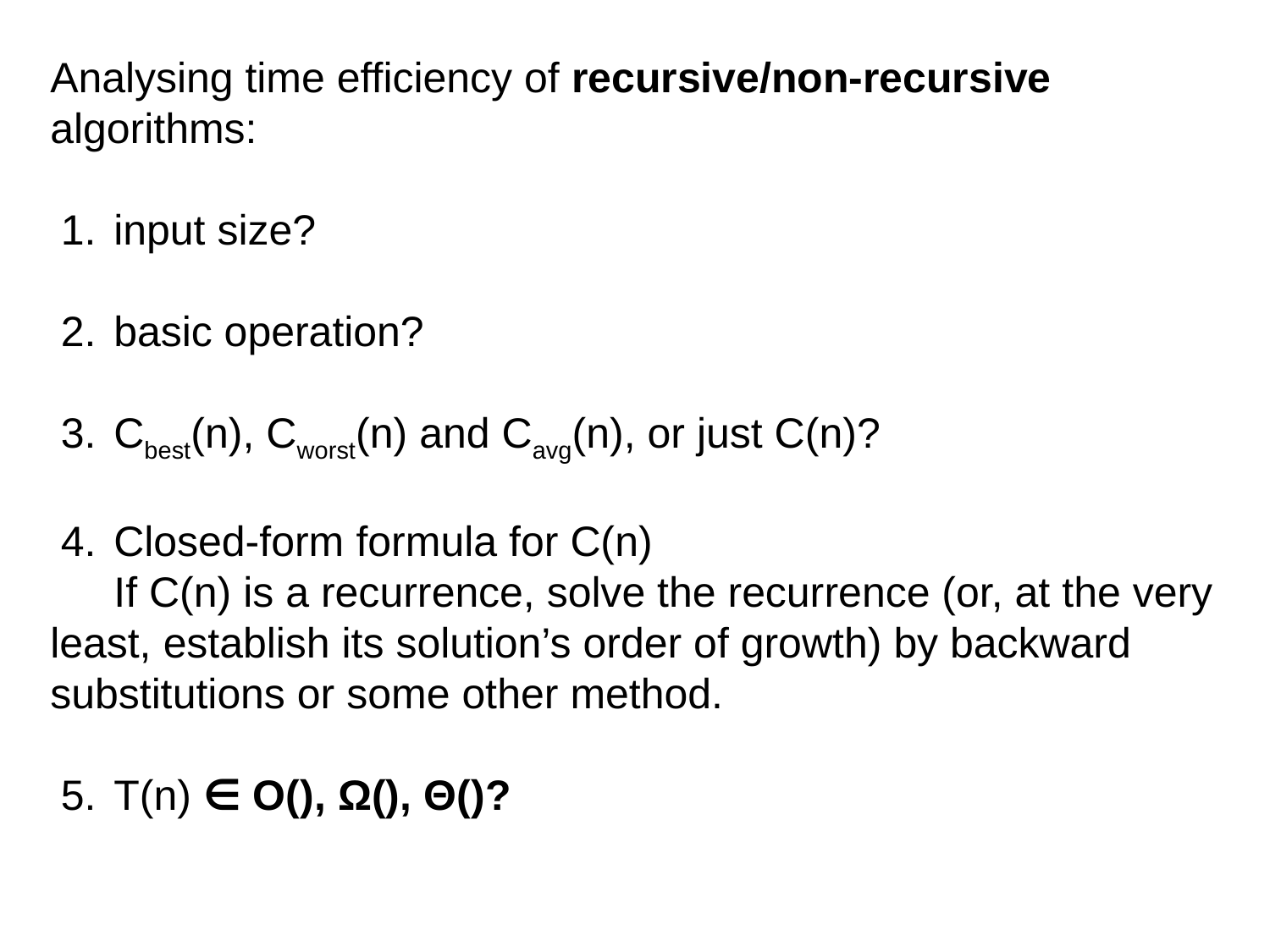

Analysing time efficiency of recursive/non-recursive algorithms:

input size?

basic operation?

Cbest(n), Cworst(n) and Cavg(n), or just C(n)?

Closed-form formula for C(n)
If C(n) is a recurrence, solve the recurrence (or, at the very least, establish its solution’s order of growth) by backward substitutions or some other method.

T(n) ∈ O(), Ω(), Θ()?